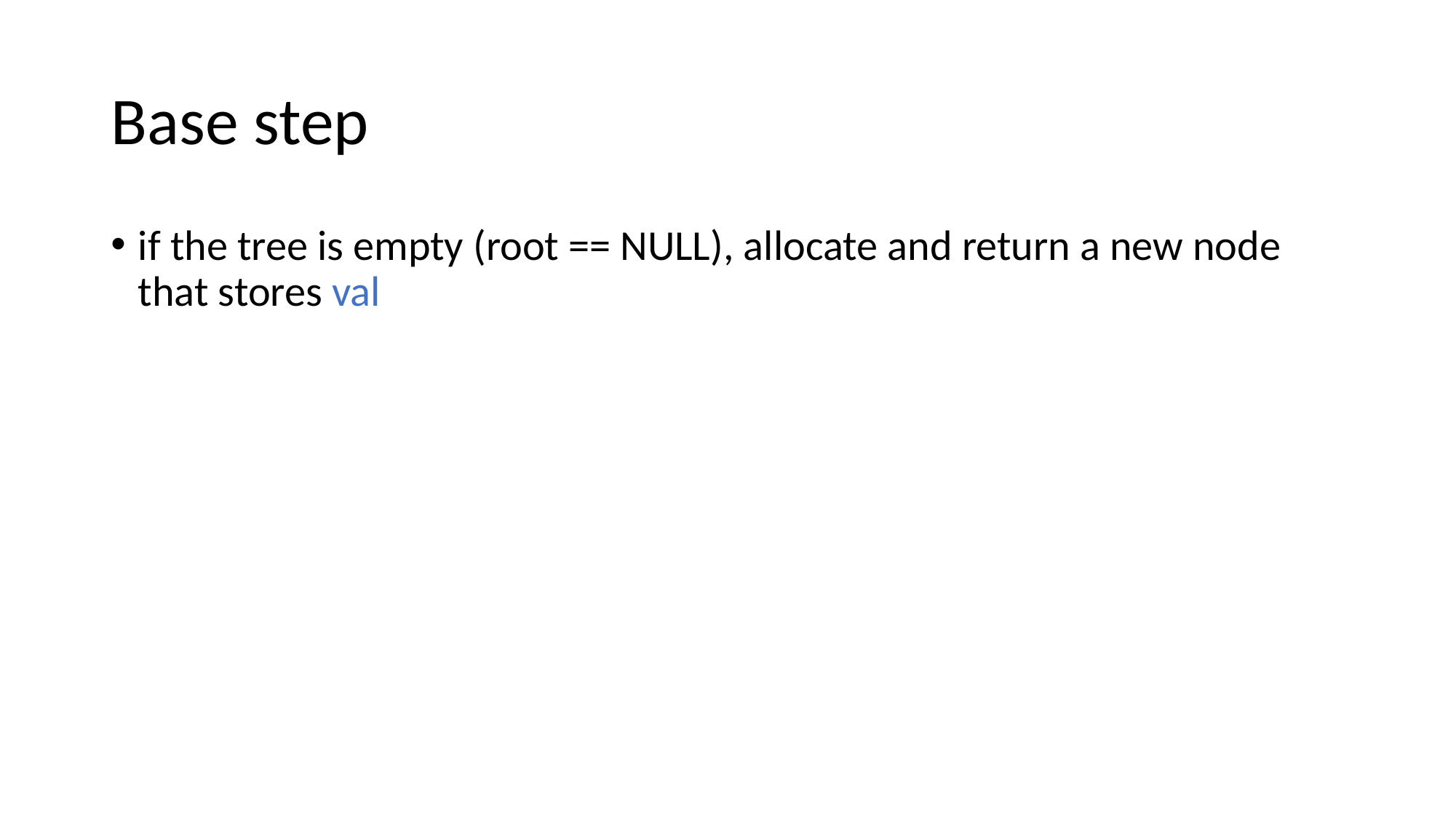

# Base step
if the tree is empty (root == NULL), allocate and return a new node that stores val